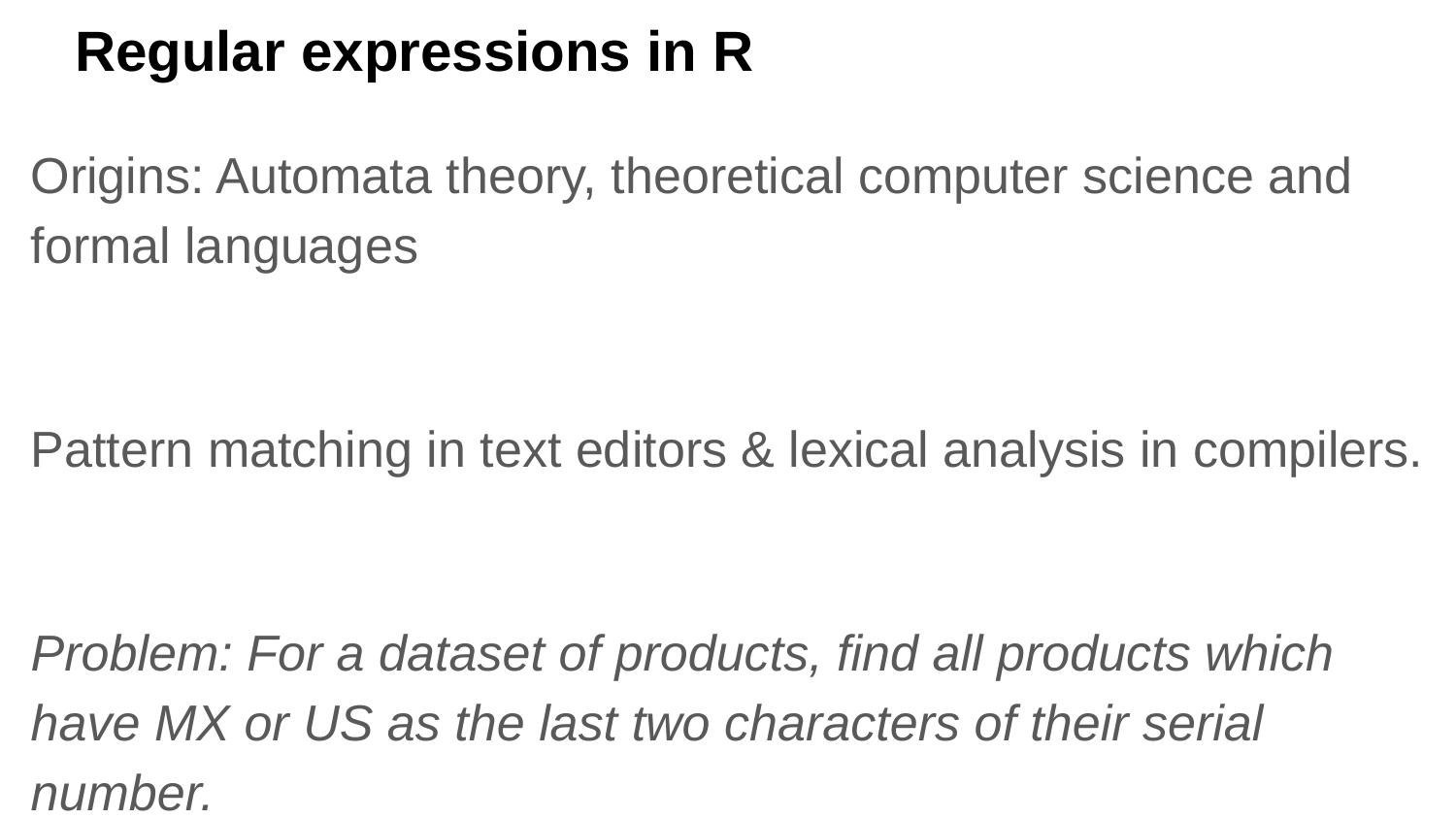

# Regular expressions in R
Origins: Automata theory, theoretical computer science and formal languages

Pattern matching in text editors & lexical analysis in compilers.

Problem: For a dataset of products, find all products which have MX or US as the last two characters of their serial number.